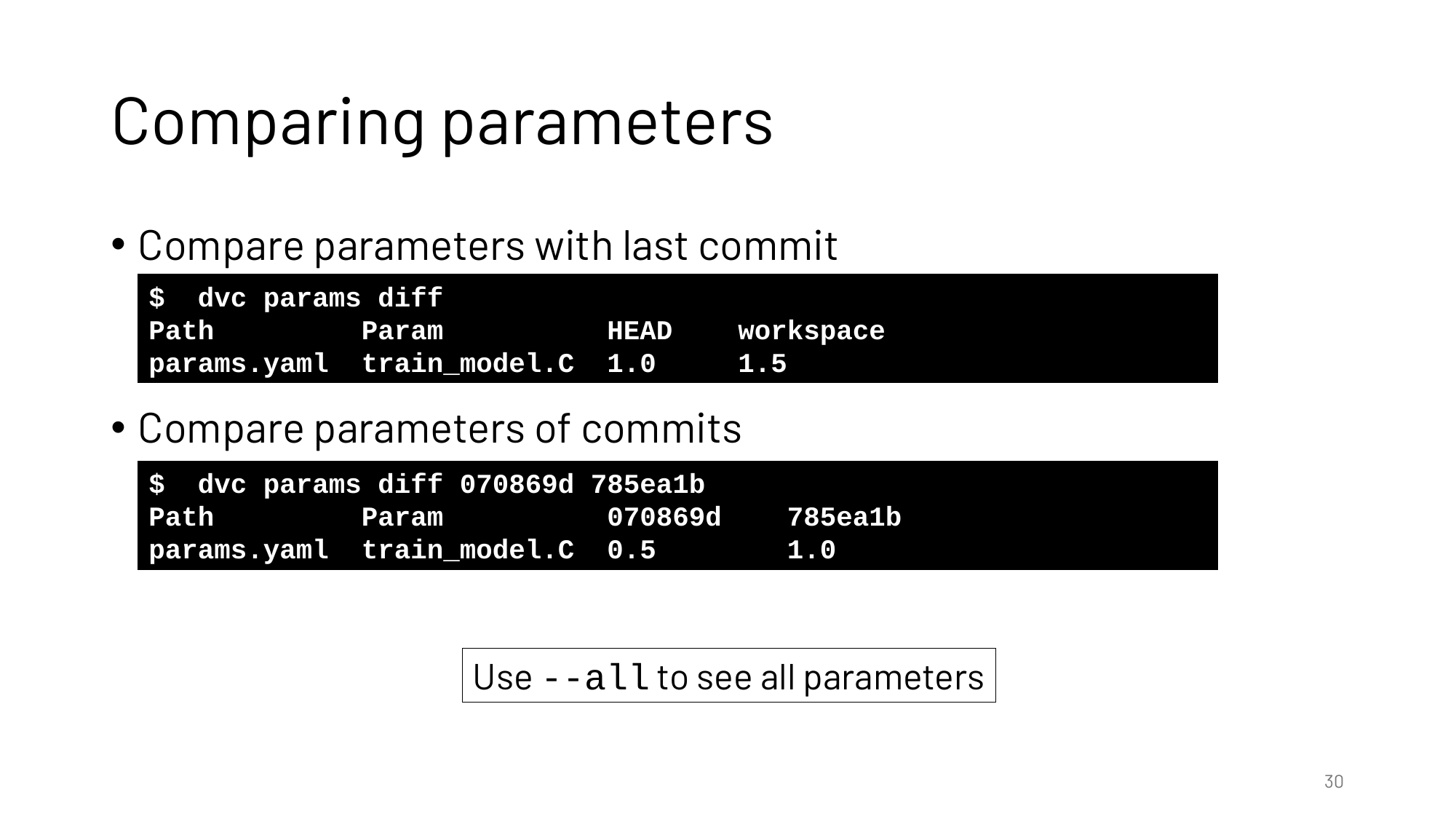

# Comparing parameters
Compare parameters with last commit

Compare parameters of commits

$  dvc params diff
Path         Param          HEAD    workspace
params.yaml  train_model.C  1.0     1.5
$  dvc params diff 070869d 785ea1b
Path         Param          070869d    785ea1b
params.yaml  train_model.C  0.5        1.0
Use --all to see all parameters
30